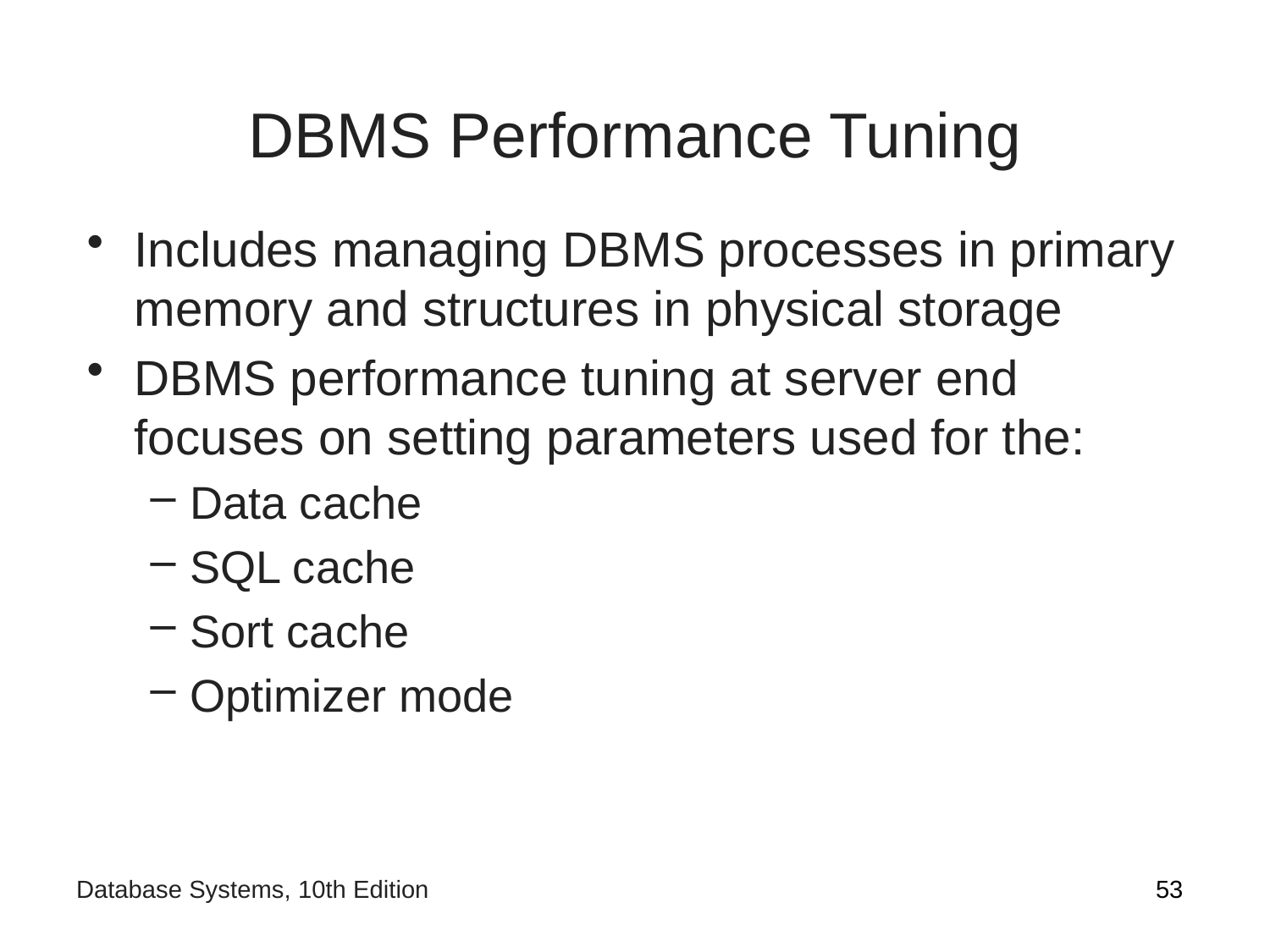

# DBMS Performance Tuning
Includes managing DBMS processes in primary memory and structures in physical storage
DBMS performance tuning at server end focuses on setting parameters used for the:
Data cache
SQL cache
Sort cache
Optimizer mode
53
Database Systems, 10th Edition